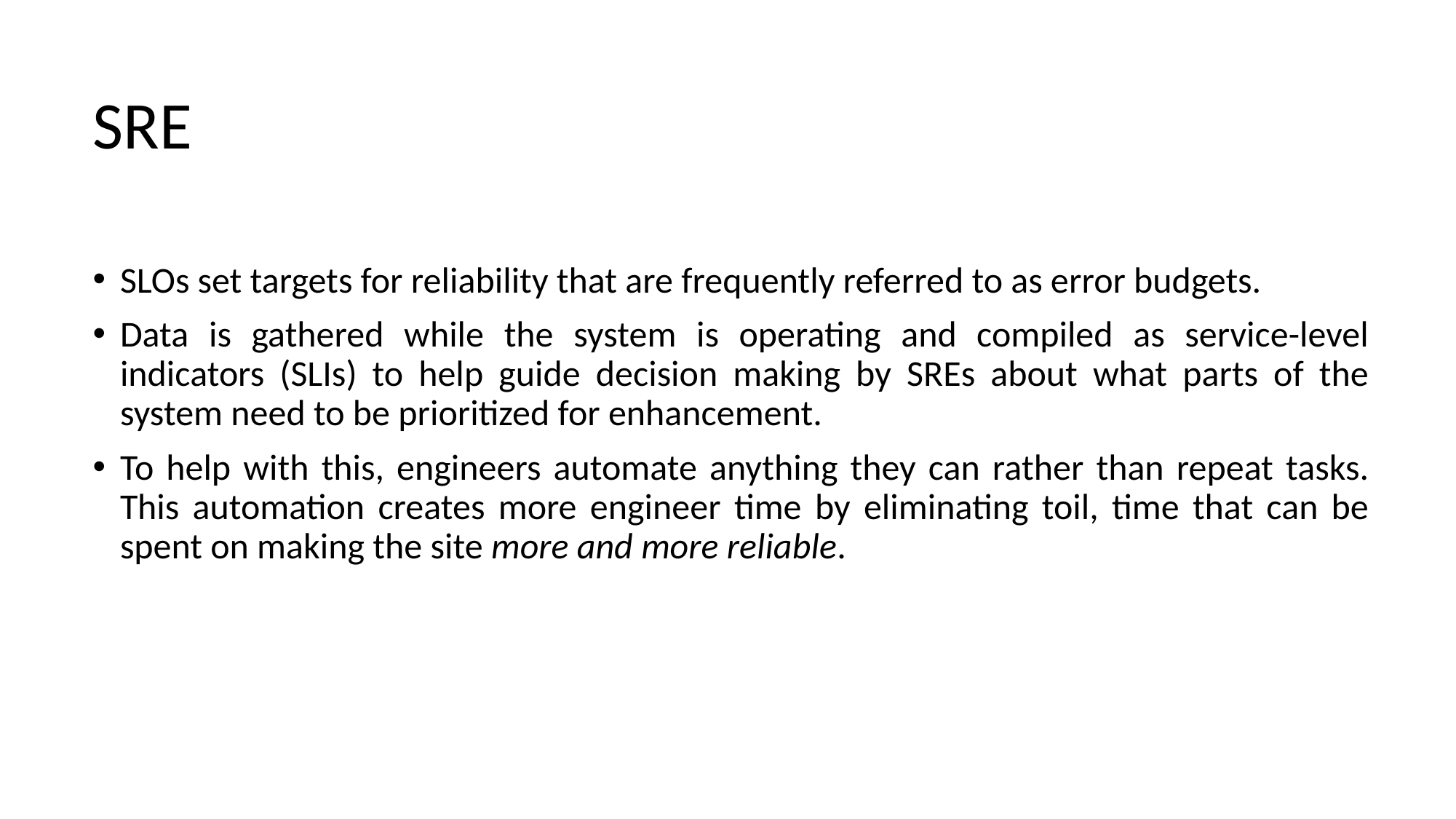

# SRE
SLOs set targets for reliability that are frequently referred to as error budgets.
Data is gathered while the system is operating and compiled as service-level indicators (SLIs) to help guide decision making by SREs about what parts of the system need to be prioritized for enhancement.
To help with this, engineers automate anything they can rather than repeat tasks. This automation creates more engineer time by eliminating toil, time that can be spent on making the site more and more reliable.